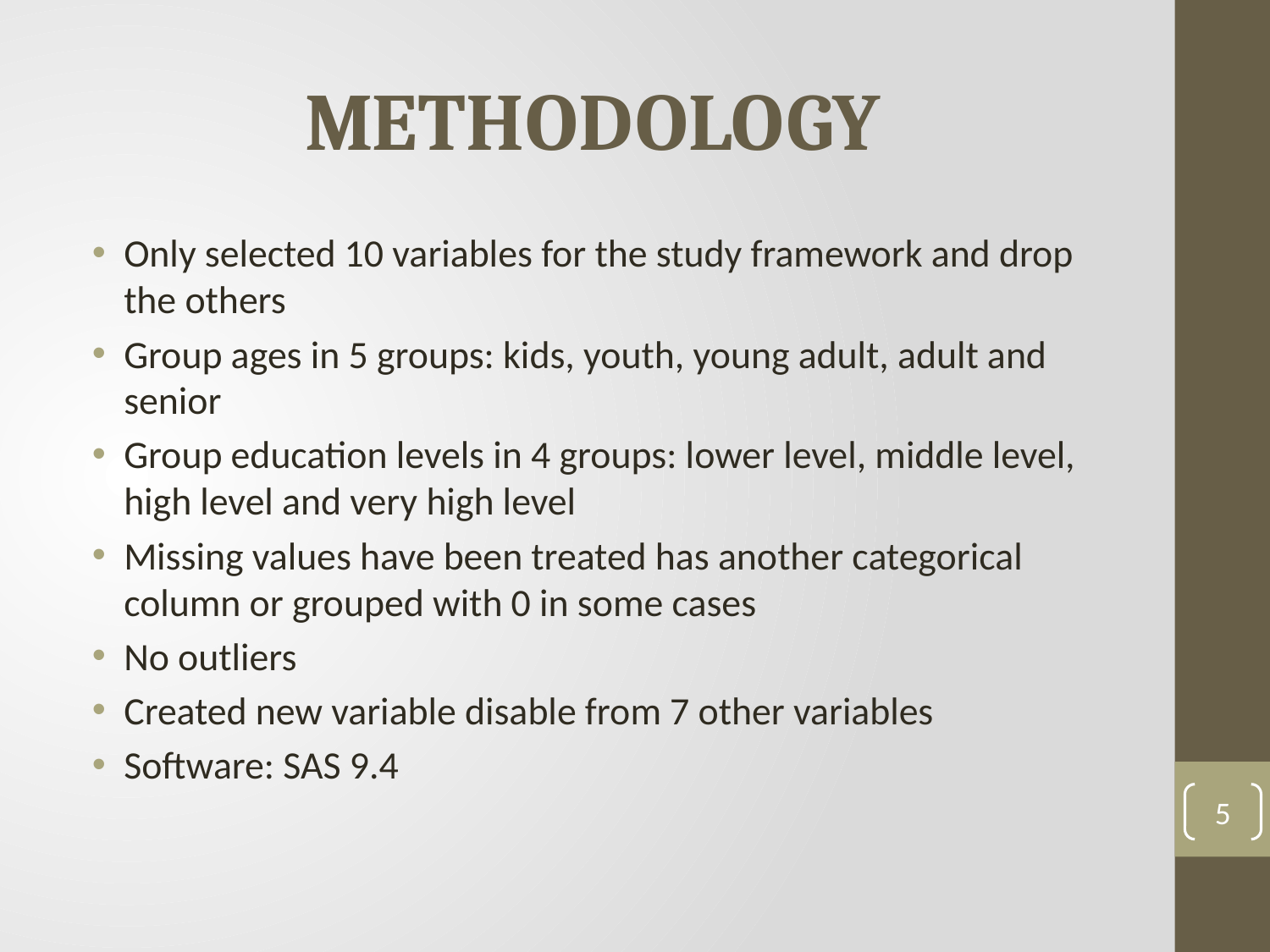

# METHODOLOGY
Only selected 10 variables for the study framework and drop the others
Group ages in 5 groups: kids, youth, young adult, adult and senior
Group education levels in 4 groups: lower level, middle level, high level and very high level
Missing values have been treated has another categorical column or grouped with 0 in some cases
No outliers
Created new variable disable from 7 other variables
Software: SAS 9.4

5